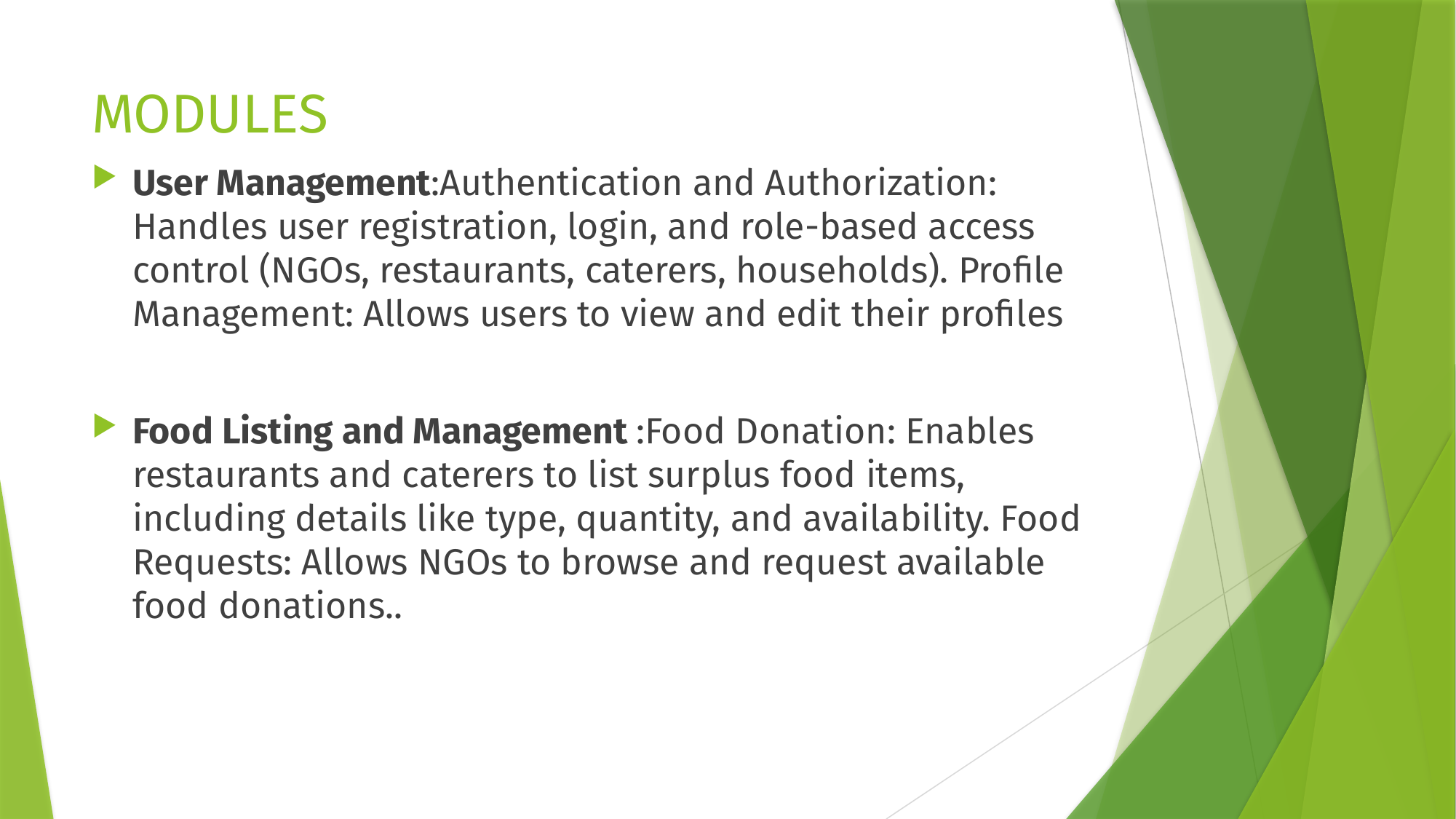

# MODULES
User Management:Authentication and Authorization: Handles user registration, login, and role-based access control (NGOs, restaurants, caterers, households). Profile Management: Allows users to view and edit their profiles

Food Listing and Management :Food Donation: Enables restaurants and caterers to list surplus food items, including details like type, quantity, and availability. Food Requests: Allows NGOs to browse and request available food donations..